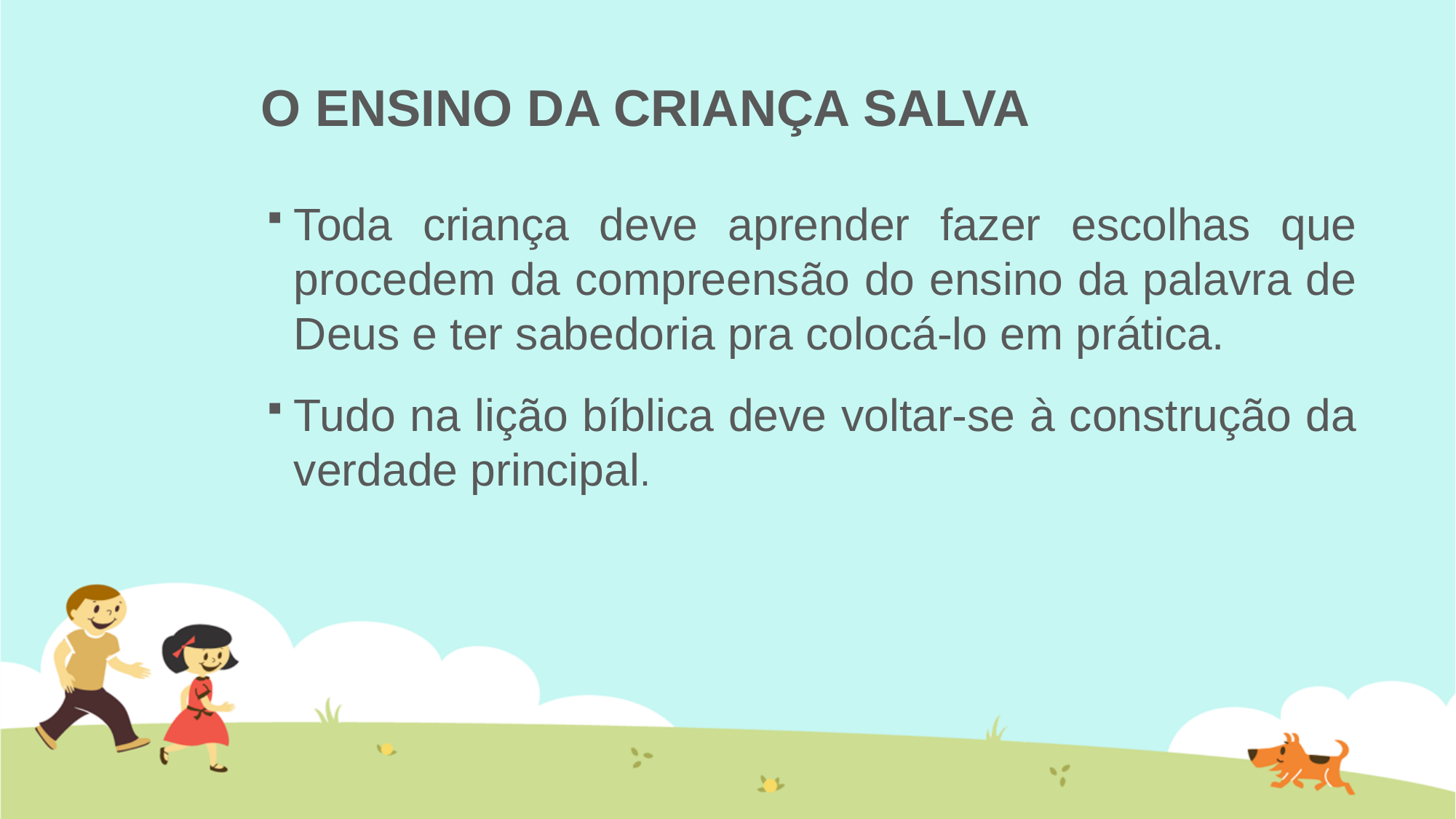

# O ENSINO DA CRIANÇA SALVA
Toda criança deve aprender fazer escolhas que procedem da compreensão do ensino da palavra de Deus e ter sabedoria pra colocá-lo em prática.
Tudo na lição bíblica deve voltar-se à construção da verdade principal.